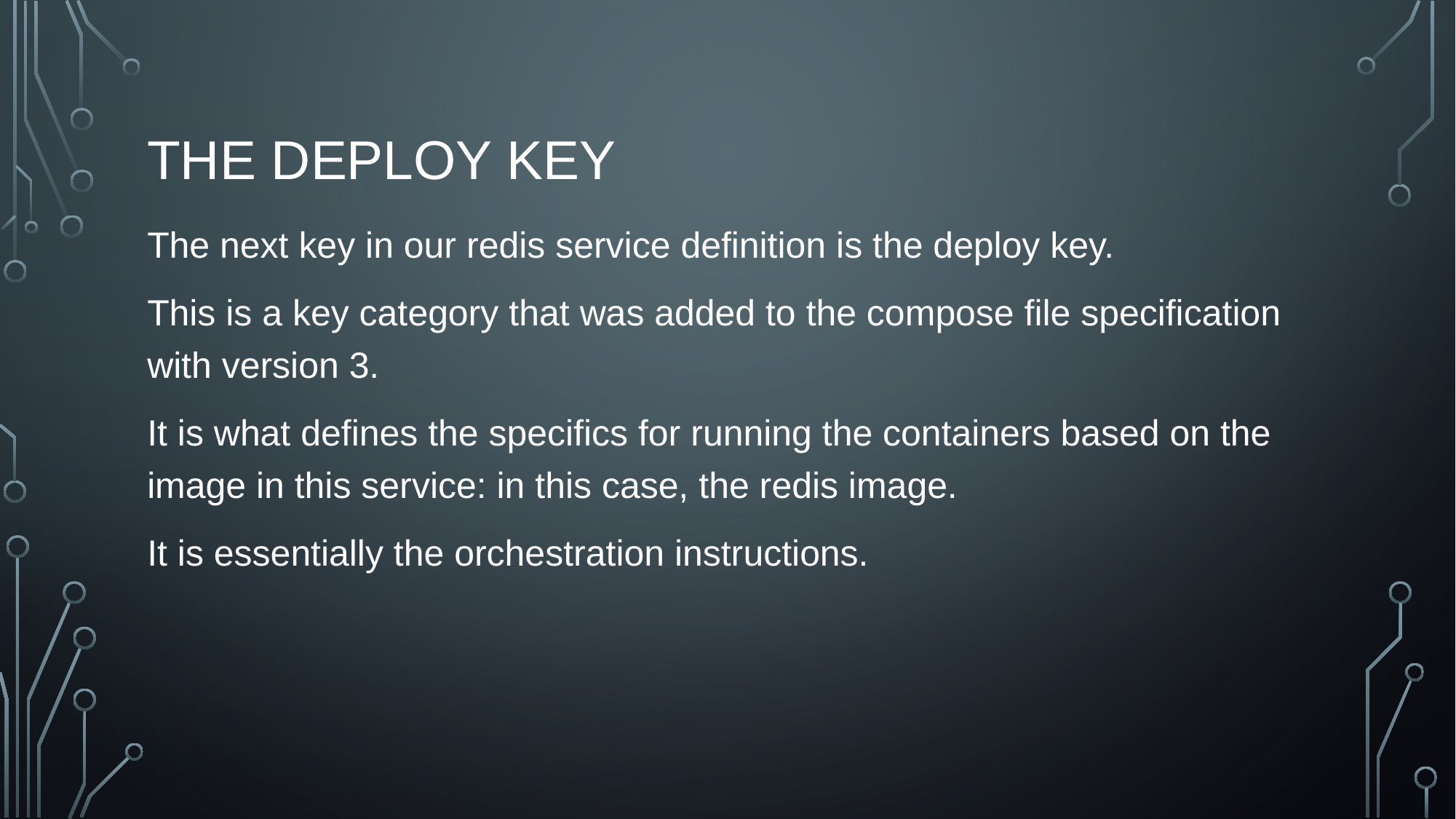

# The deploy key
The next key in our redis service definition is the deploy key.
This is a key category that was added to the compose file specification with version 3.
It is what defines the specifics for running the containers based on the image in this service: in this case, the redis image.
It is essentially the orchestration instructions.